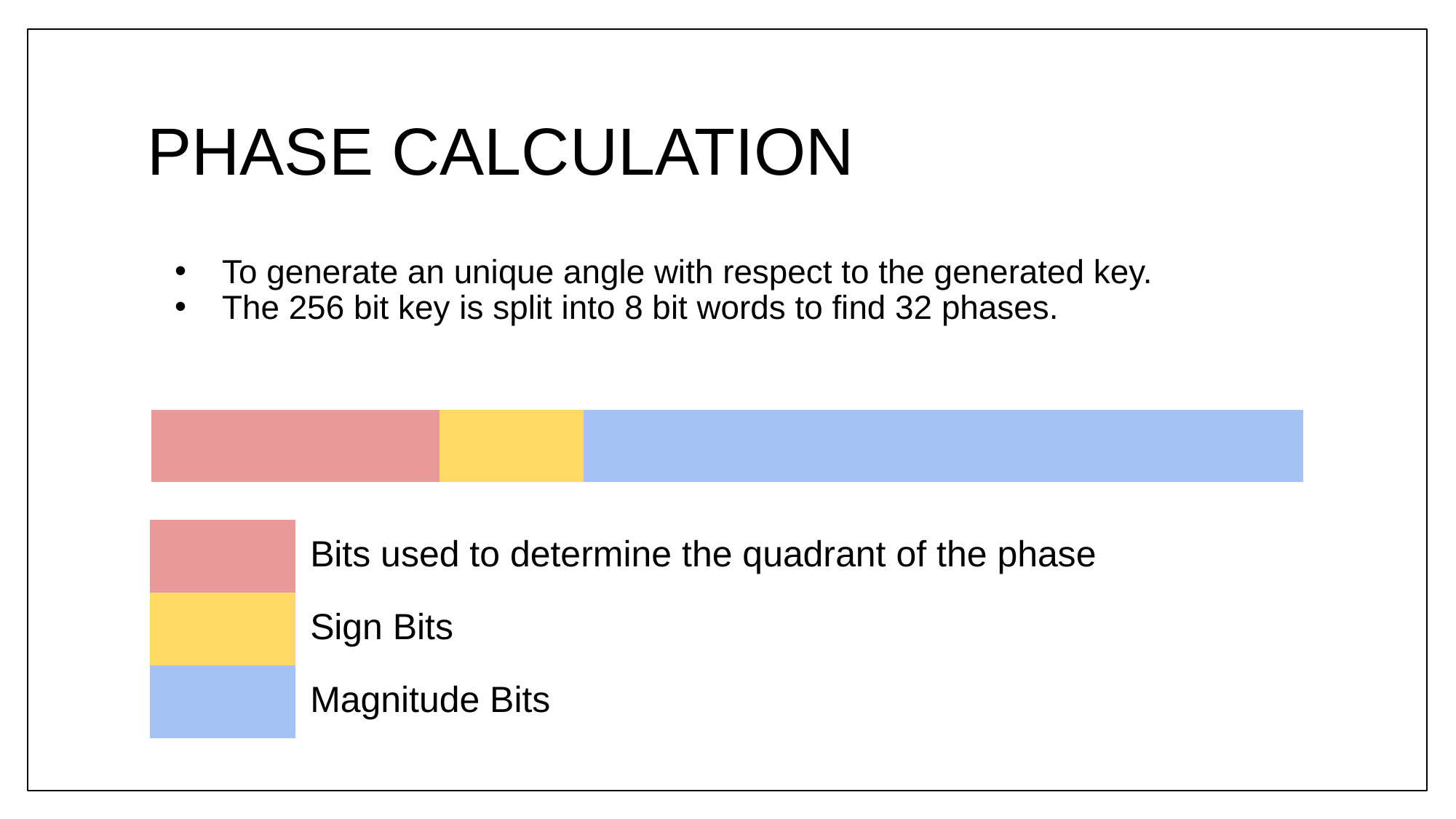

# PHASE CALCULATION
To generate an unique angle with respect to the generated key.
The 256 bit key is split into 8 bit words to find 32 phases.

|  |  |  |  |  |  |  |  |
| --- | --- | --- | --- | --- | --- | --- | --- |
|  | Bits used to determine the quadrant of the phase |
| --- | --- |
|  | Sign Bits |
|  | Magnitude Bits |